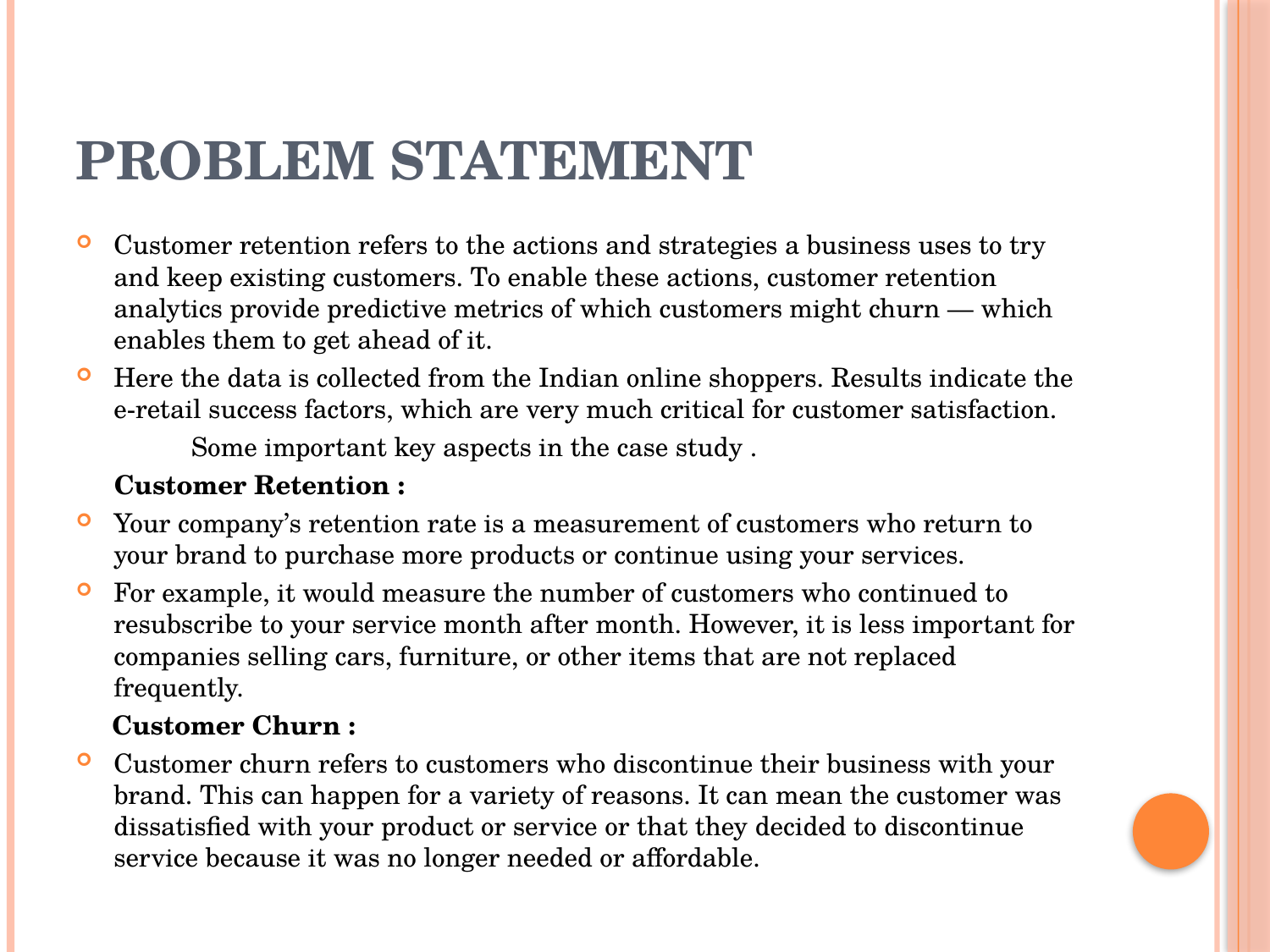

# Problem Statement
Customer retention refers to the actions and strategies a business uses to try and keep existing customers. To enable these actions, customer retention analytics provide predictive metrics of which customers might churn — which enables them to get ahead of it.
Here the data is collected from the Indian online shoppers. Results indicate the e-retail success factors, which are very much critical for customer satisfaction.
                Some important key aspects in the case study .
     Customer Retention :
Your company’s retention rate is a measurement of customers who return to your brand to purchase more products or continue using your services.
For example, it would measure the number of customers who continued to resubscribe to your service month after month. However, it is less important for companies selling cars, furniture, or other items that are not replaced frequently.
     Customer Churn :
Customer churn refers to customers who discontinue their business with your brand. This can happen for a variety of reasons. It can mean the customer was dissatisfied with your product or service or that they decided to discontinue service because it was no longer needed or affordable.